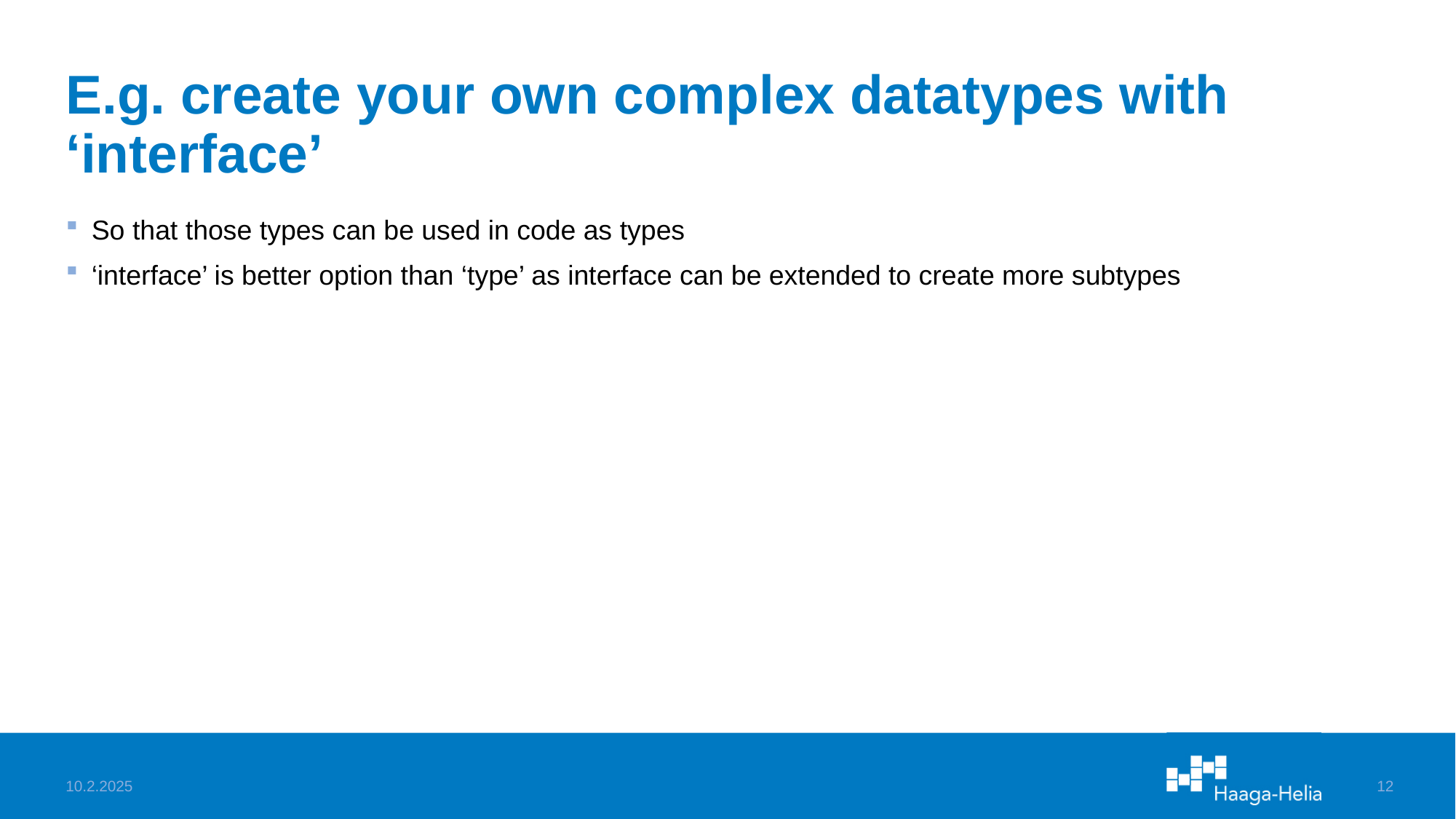

# E.g. create your own complex datatypes with ‘interface’
So that those types can be used in code as types
‘interface’ is better option than ‘type’ as interface can be extended to create more subtypes
10.2.2025

12